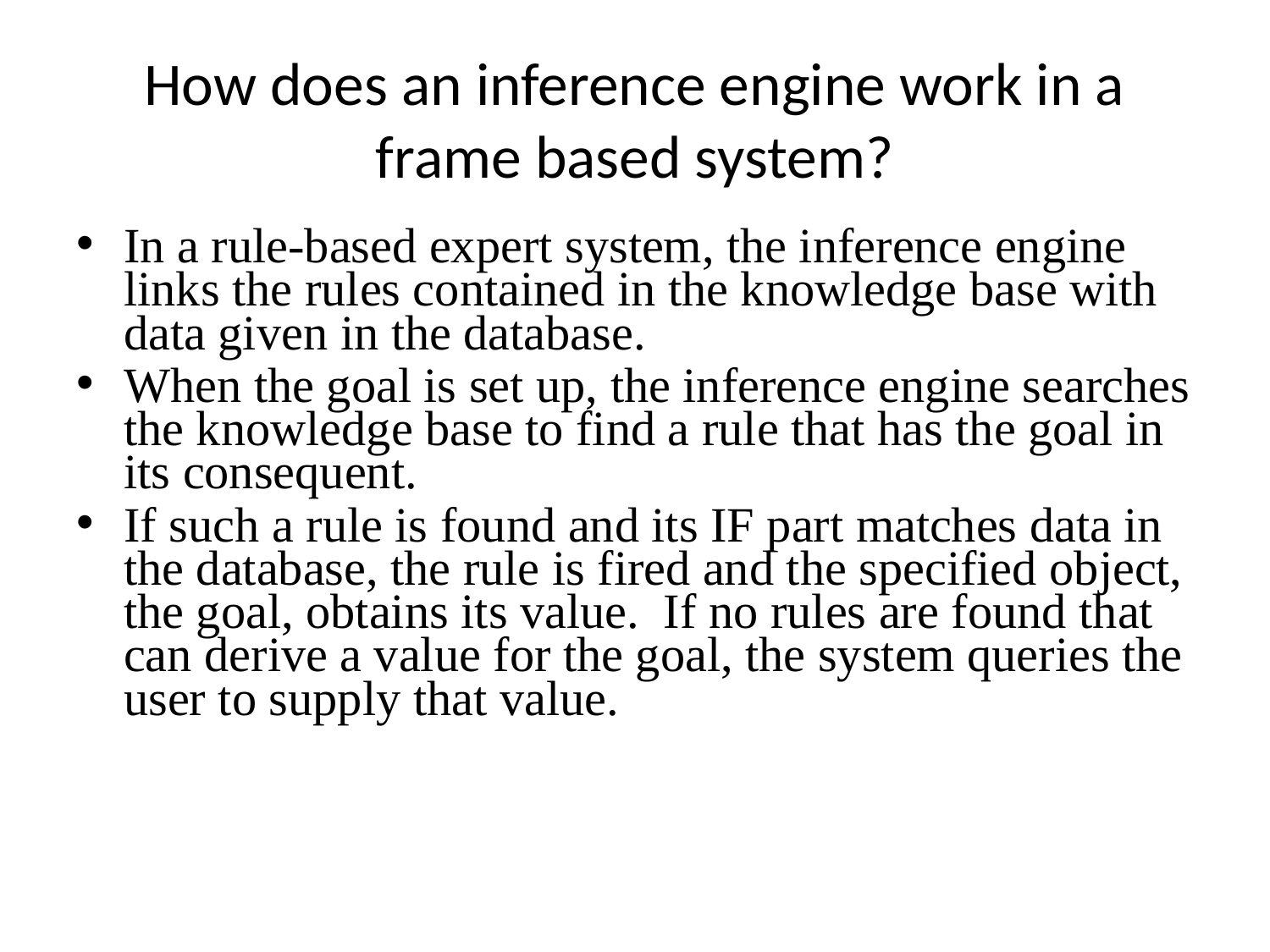

# How does an inference engine work in a frame based system?
In a rule-based expert system, the inference engine links the rules contained in the knowledge base with data given in the database.
When the goal is set up, the inference engine searches the knowledge base to find a rule that has the goal in its consequent.
If such a rule is found and its IF part matches data in the database, the rule is fired and the specified object, the goal, obtains its value.  If no rules are found that can derive a value for the goal, the system queries the user to supply that value.